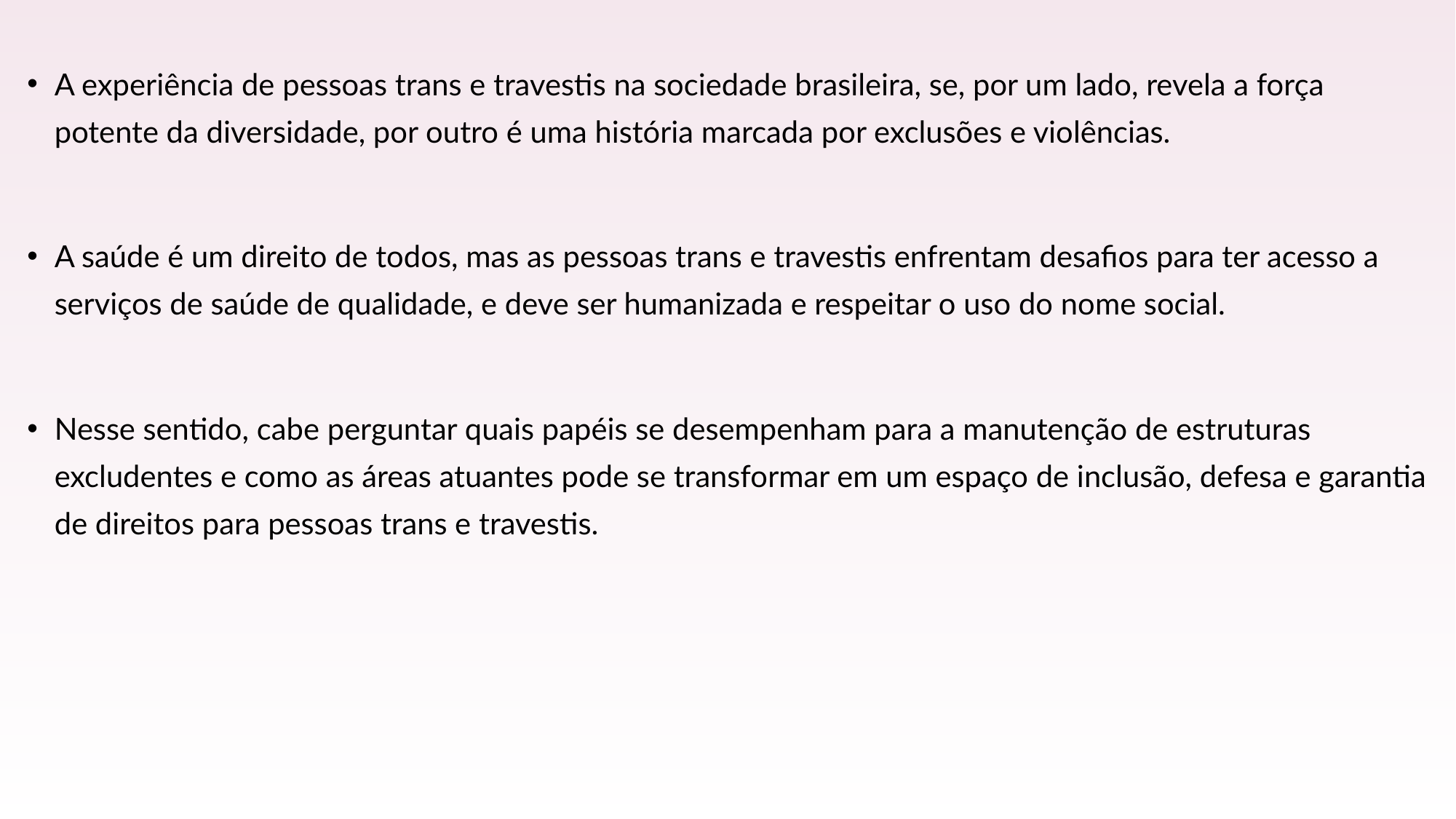

A experiência de pessoas trans e travestis na sociedade brasileira, se, por um lado, revela a força potente da diversidade, por outro é uma história marcada por exclusões e violências.

A saúde é um direito de todos, mas as pessoas trans e travestis enfrentam desafios para ter acesso a serviços de saúde de qualidade, e deve ser humanizada e respeitar o uso do nome social.

Nesse sentido, cabe perguntar quais papéis se desempenham para a manutenção de estruturas excludentes e como as áreas atuantes pode se transformar em um espaço de inclusão, defesa e garantia de direitos para pessoas trans e travestis.